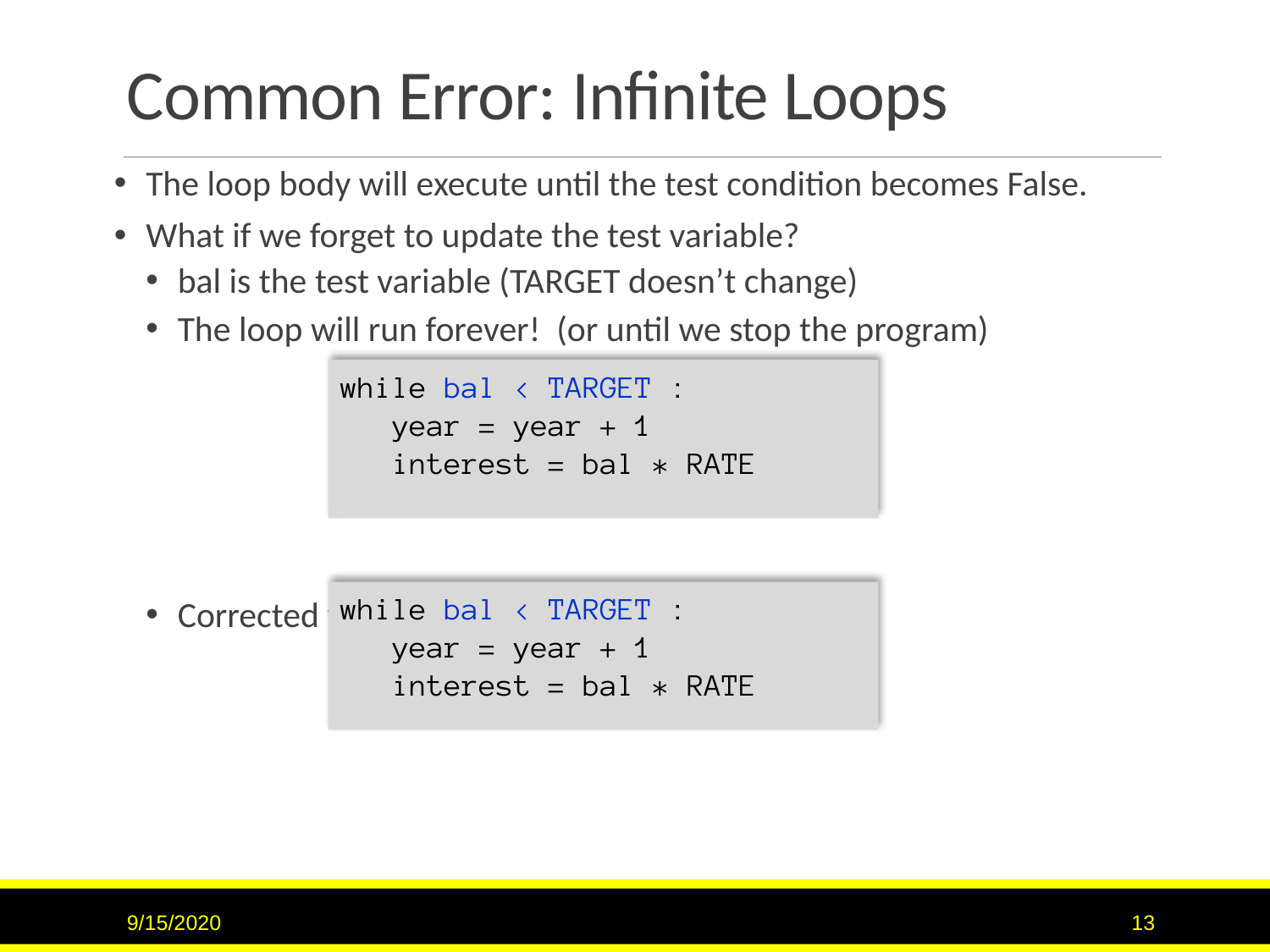

# Common Error: Infinite Loops
The loop body will execute until the test condition becomes False.
What if we forget to update the test variable?
bal is the test variable (TARGET doesn’t change)
The loop will run forever!  (or until we stop the program)

Corrected version:
while bal < TARGET :
   year = year + 1
   interest = bal * RATE
while bal < TARGET :
   year = year + 1
   interest = bal * RATE
9/15/2020
13